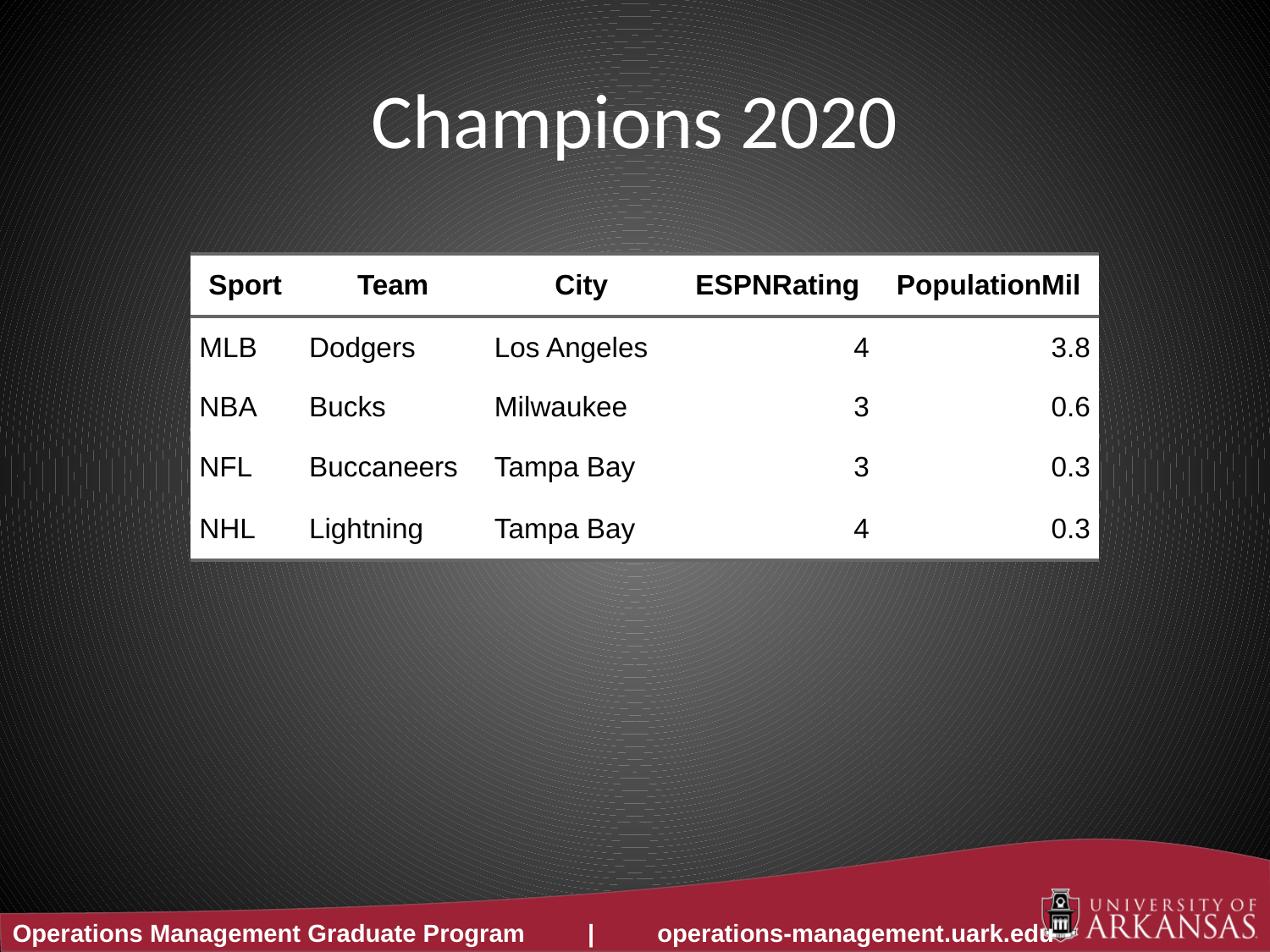

# Champions 2020
| Sport | Team | City | ESPNRating | PopulationMil |
| --- | --- | --- | --- | --- |
| MLB | Dodgers | Los Angeles | 4 | 3.8 |
| NBA | Bucks | Milwaukee | 3 | 0.6 |
| NFL | Buccaneers | Tampa Bay | 3 | 0.3 |
| NHL | Lightning | Tampa Bay | 4 | 0.3 |